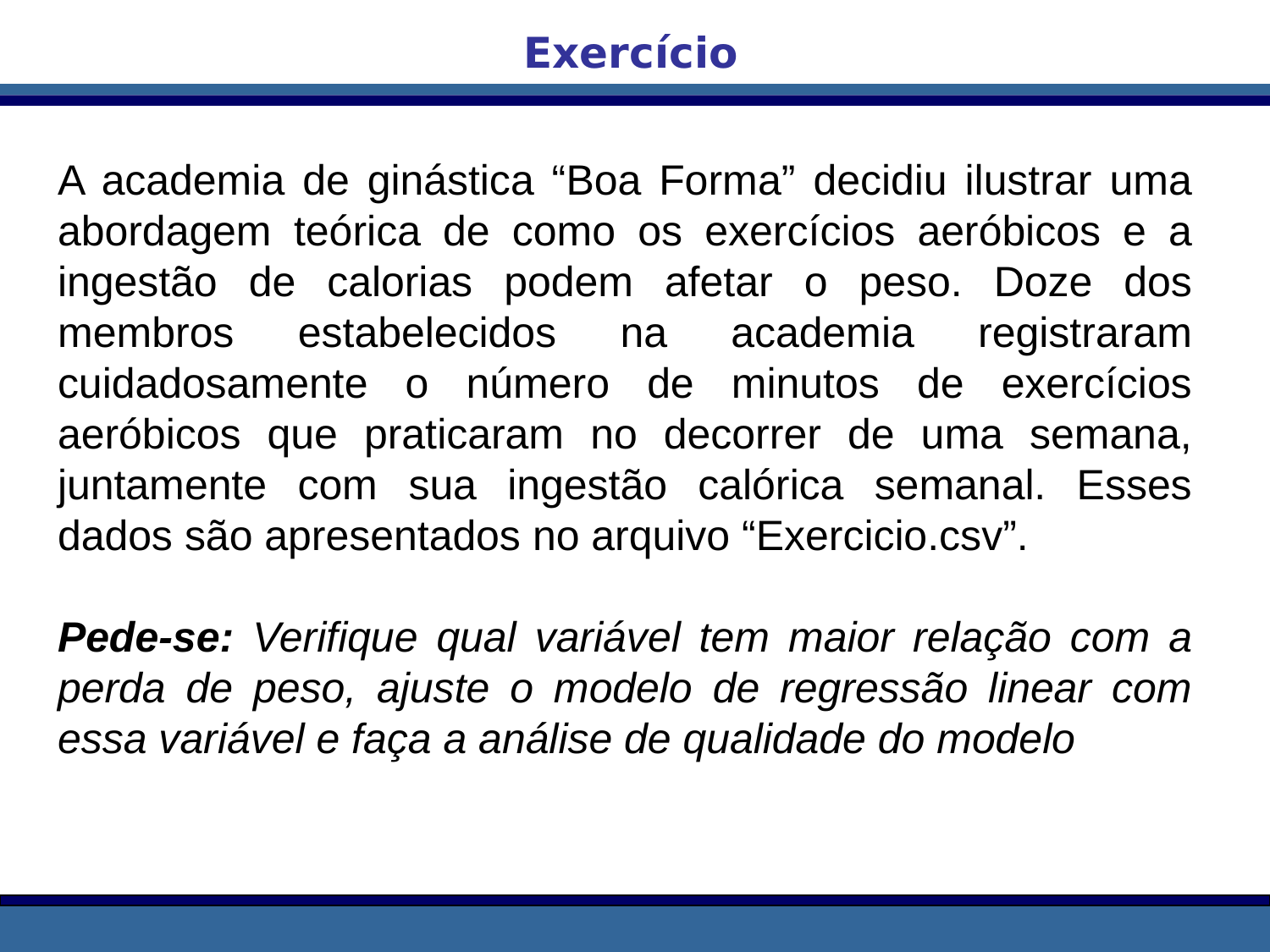

Exercício
A academia de ginástica “Boa Forma” decidiu ilustrar uma abordagem teórica de como os exercícios aeróbicos e a ingestão de calorias podem afetar o peso. Doze dos membros estabelecidos na academia registraram cuidadosamente o número de minutos de exercícios aeróbicos que praticaram no decorrer de uma semana, juntamente com sua ingestão calórica semanal. Esses dados são apresentados no arquivo “Exercicio.csv”.

Pede-se: Verifique qual variável tem maior relação com a perda de peso, ajuste o modelo de regressão linear com essa variável e faça a análise de qualidade do modelo